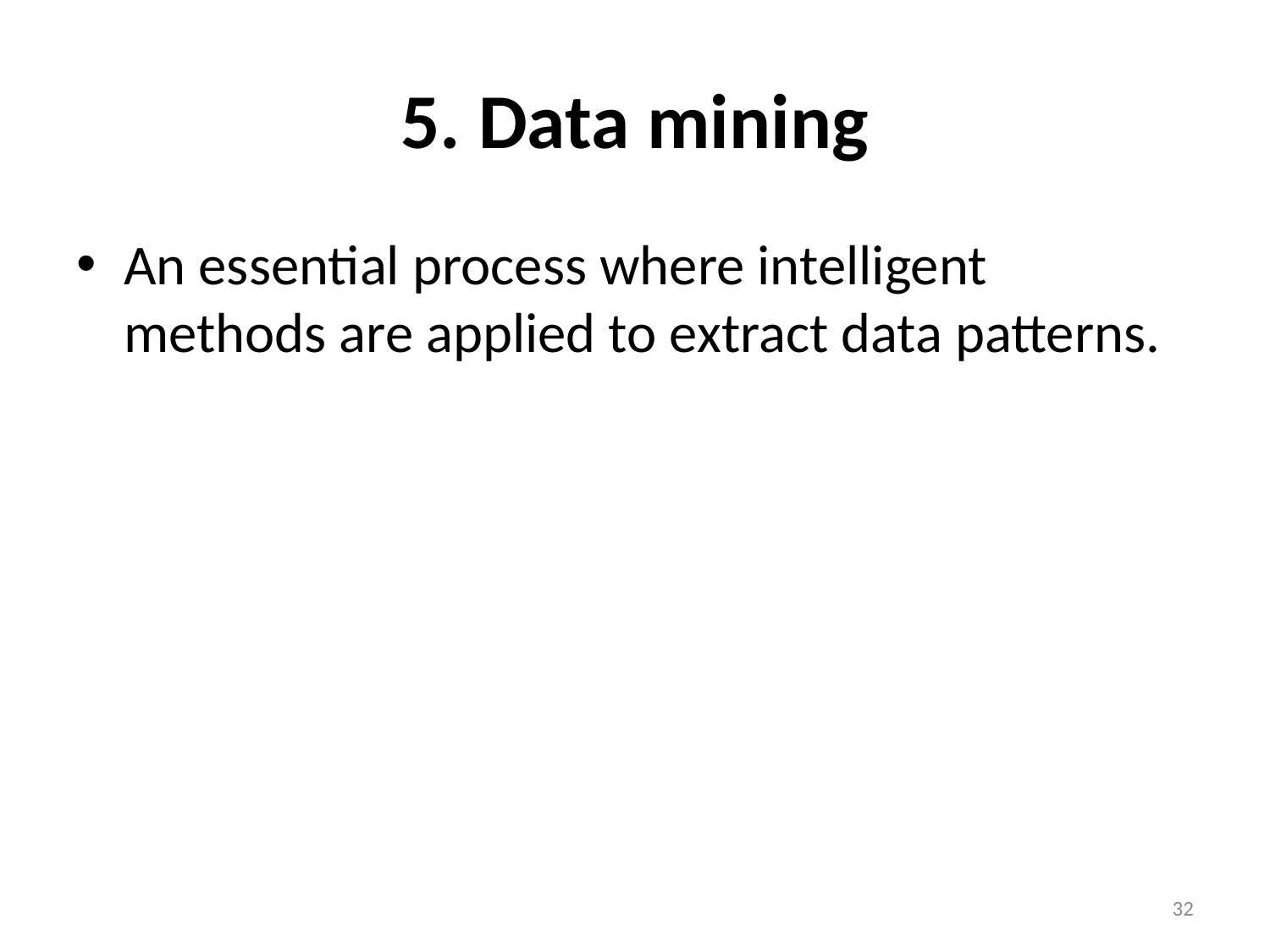

# 5. Data mining
An essential process where intelligent methods are applied to extract data patterns.

32